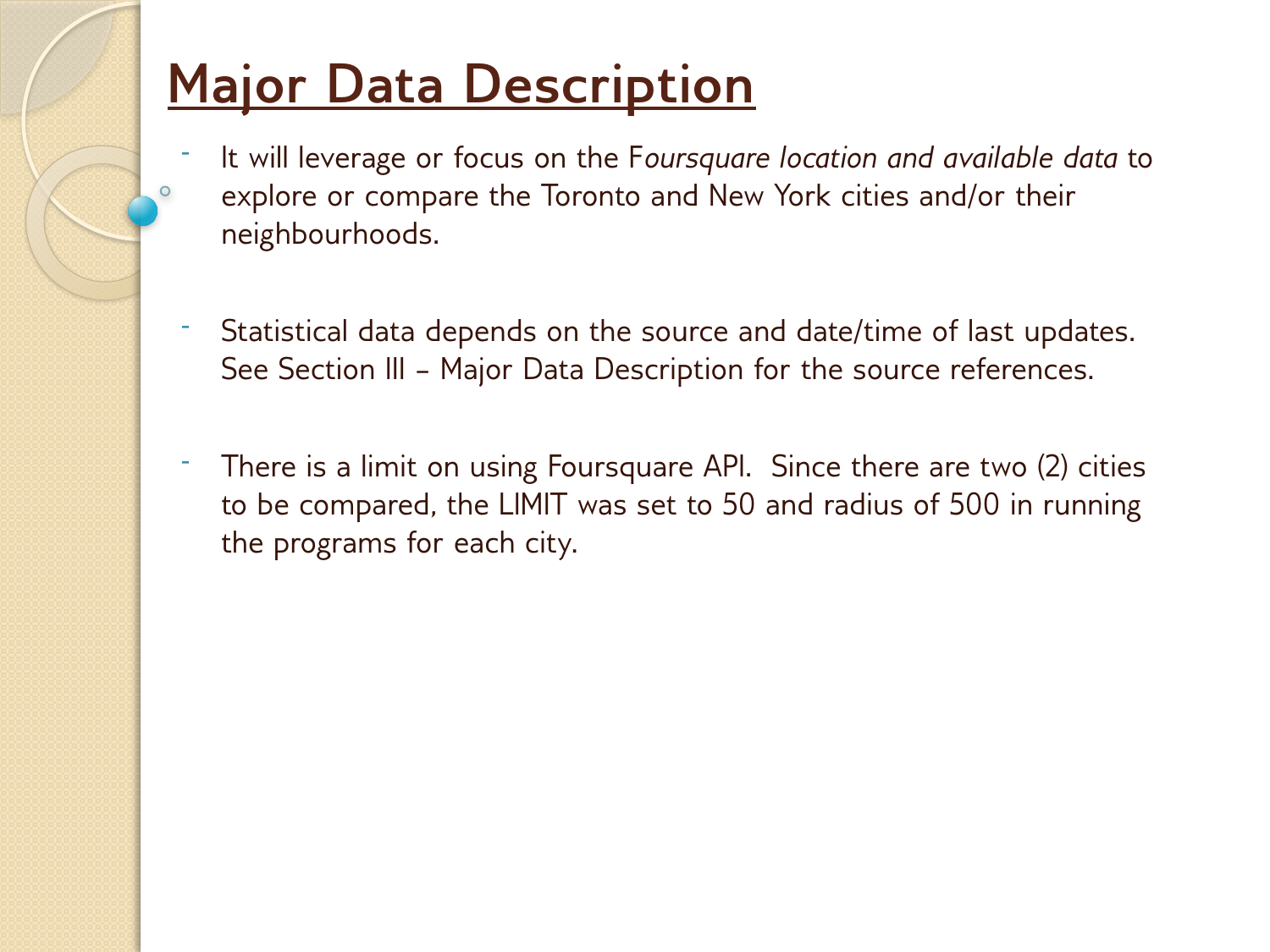

# Major Data Description
It will leverage or focus on the Foursquare location and available data to explore or compare the Toronto and New York cities and/or their neighbourhoods.

Statistical data depends on the source and date/time of last updates.  See Section III – Major Data Description for the source references.

There is a limit on using Foursquare API.  Since there are two (2) cities to be compared, the LIMIT was set to 50 and radius of 500 in running the programs for each city.